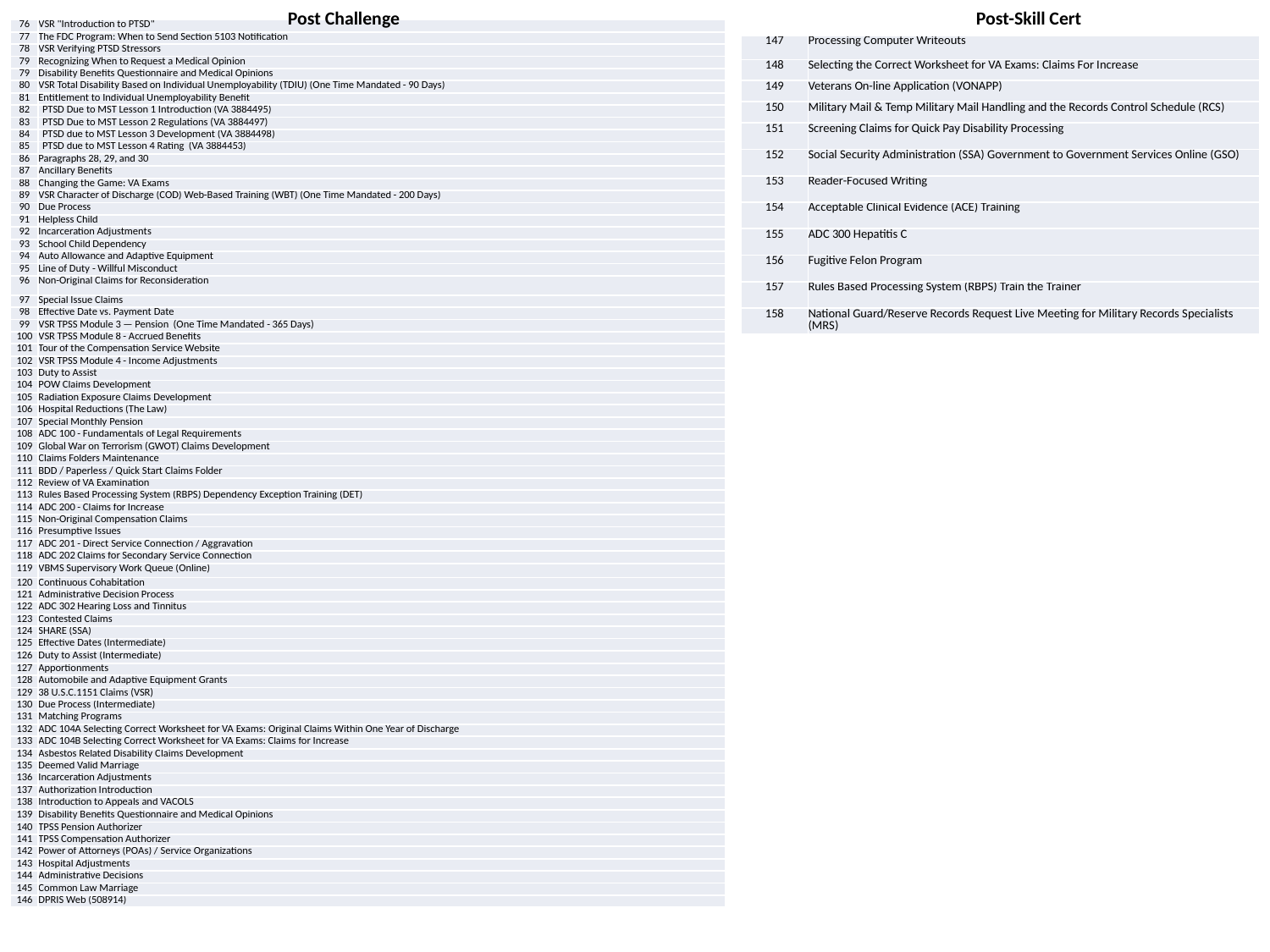

Post Challenge
Post-Skill Cert
| 76 | VSR "Introduction to PTSD" |
| --- | --- |
| 77 | The FDC Program: When to Send Section 5103 Notification |
| 78 | VSR Verifying PTSD Stressors |
| 79 | Recognizing When to Request a Medical Opinion |
| 79 | Disability Benefits Questionnaire and Medical Opinions |
| 80 | VSR Total Disability Based on Individual Unemployability (TDIU) (One Time Mandated - 90 Days) |
| 81 | Entitlement to Individual Unemployability Benefit |
| 82 | PTSD Due to MST Lesson 1 Introduction (VA 3884495) |
| 83 | PTSD Due to MST Lesson 2 Regulations (VA 3884497) |
| 84 | PTSD due to MST Lesson 3 Development (VA 3884498) |
| 85 | PTSD due to MST Lesson 4 Rating  (VA 3884453) |
| 86 | Paragraphs 28, 29, and 30 |
| 87 | Ancillary Benefits |
| 88 | Changing the Game: VA Exams |
| 89 | VSR Character of Discharge (COD) Web-Based Training (WBT) (One Time Mandated - 200 Days) |
| 90 | Due Process |
| 91 | Helpless Child |
| 92 | Incarceration Adjustments |
| 93 | School Child Dependency |
| 94 | Auto Allowance and Adaptive Equipment |
| 95 | Line of Duty - Willful Misconduct |
| 96 | Non-Original Claims for Reconsideration |
| 97 | Special Issue Claims |
| 98 | Effective Date vs. Payment Date |
| 99 | VSR TPSS Module 3 — Pension (One Time Mandated - 365 Days) |
| 100 | VSR TPSS Module 8 - Accrued Benefits |
| 101 | Tour of the Compensation Service Website |
| 102 | VSR TPSS Module 4 - Income Adjustments |
| 103 | Duty to Assist |
| 104 | POW Claims Development |
| 105 | Radiation Exposure Claims Development |
| 106 | Hospital Reductions (The Law) |
| 107 | Special Monthly Pension |
| 108 | ADC 100 - Fundamentals of Legal Requirements |
| 109 | Global War on Terrorism (GWOT) Claims Development |
| 110 | Claims Folders Maintenance |
| 111 | BDD / Paperless / Quick Start Claims Folder |
| 112 | Review of VA Examination |
| 113 | Rules Based Processing System (RBPS) Dependency Exception Training (DET) |
| 114 | ADC 200 - Claims for Increase |
| 115 | Non-Original Compensation Claims |
| 116 | Presumptive Issues |
| 117 | ADC 201 - Direct Service Connection / Aggravation |
| 118 | ADC 202 Claims for Secondary Service Connection |
| 119 | VBMS Supervisory Work Queue (Online) |
| 120 | Continuous Cohabitation |
| 121 | Administrative Decision Process |
| 122 | ADC 302 Hearing Loss and Tinnitus |
| 123 | Contested Claims |
| 124 | SHARE (SSA) |
| 125 | Effective Dates (Intermediate) |
| 126 | Duty to Assist (Intermediate) |
| 127 | Apportionments |
| 128 | Automobile and Adaptive Equipment Grants |
| 129 | 38 U.S.C.1151 Claims (VSR) |
| 130 | Due Process (Intermediate) |
| 131 | Matching Programs |
| 132 | ADC 104A Selecting Correct Worksheet for VA Exams: Original Claims Within One Year of Discharge |
| 133 | ADC 104B Selecting Correct Worksheet for VA Exams: Claims for Increase |
| 134 | Asbestos Related Disability Claims Development |
| 135 | Deemed Valid Marriage |
| 136 | Incarceration Adjustments |
| 137 | Authorization Introduction |
| 138 | Introduction to Appeals and VACOLS |
| 139 | Disability Benefits Questionnaire and Medical Opinions |
| 140 | TPSS Pension Authorizer |
| 141 | TPSS Compensation Authorizer |
| 142 | Power of Attorneys (POAs) / Service Organizations |
| 143 | Hospital Adjustments |
| 144 | Administrative Decisions |
| 145 | Common Law Marriage |
| 146 | DPRIS Web (508914) |
| 147 | Processing Computer Writeouts |
| --- | --- |
| 148 | Selecting the Correct Worksheet for VA Exams: Claims For Increase |
| 149 | Veterans On-line Application (VONAPP) |
| 150 | Military Mail & Temp Military Mail Handling and the Records Control Schedule (RCS) |
| 151 | Screening Claims for Quick Pay Disability Processing |
| 152 | Social Security Administration (SSA) Government to Government Services Online (GSO) |
| 153 | Reader-Focused Writing |
| 154 | Acceptable Clinical Evidence (ACE) Training |
| 155 | ADC 300 Hepatitis C |
| 156 | Fugitive Felon Program |
| 157 | Rules Based Processing System (RBPS) Train the Trainer |
| 158 | National Guard/Reserve Records Request Live Meeting for Military Records Specialists (MRS) |